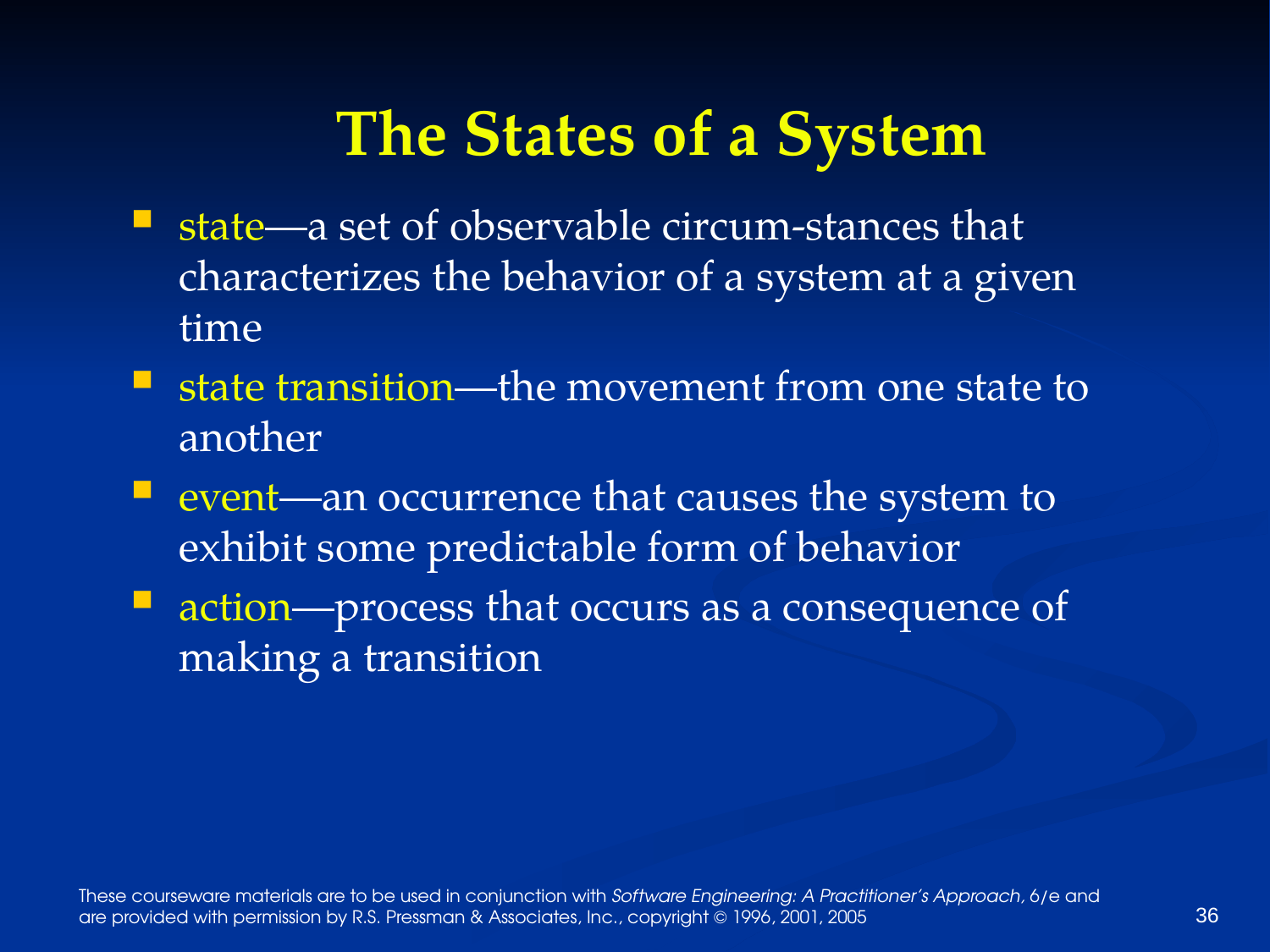

# The States of a System
state—a set of observable circum-stances that characterizes the behavior of a system at a given time
state transition—the movement from one state to another
event—an occurrence that causes the system to exhibit some predictable form of behavior
action—process that occurs as a consequence of making a transition
These courseware materials are to be used in conjunction with Software Engineering: A Practitioner’s Approach, 6/e and are provided with permission by R.S. Pressman & Associates, Inc., copyright © 1996, 2001, 2005
36